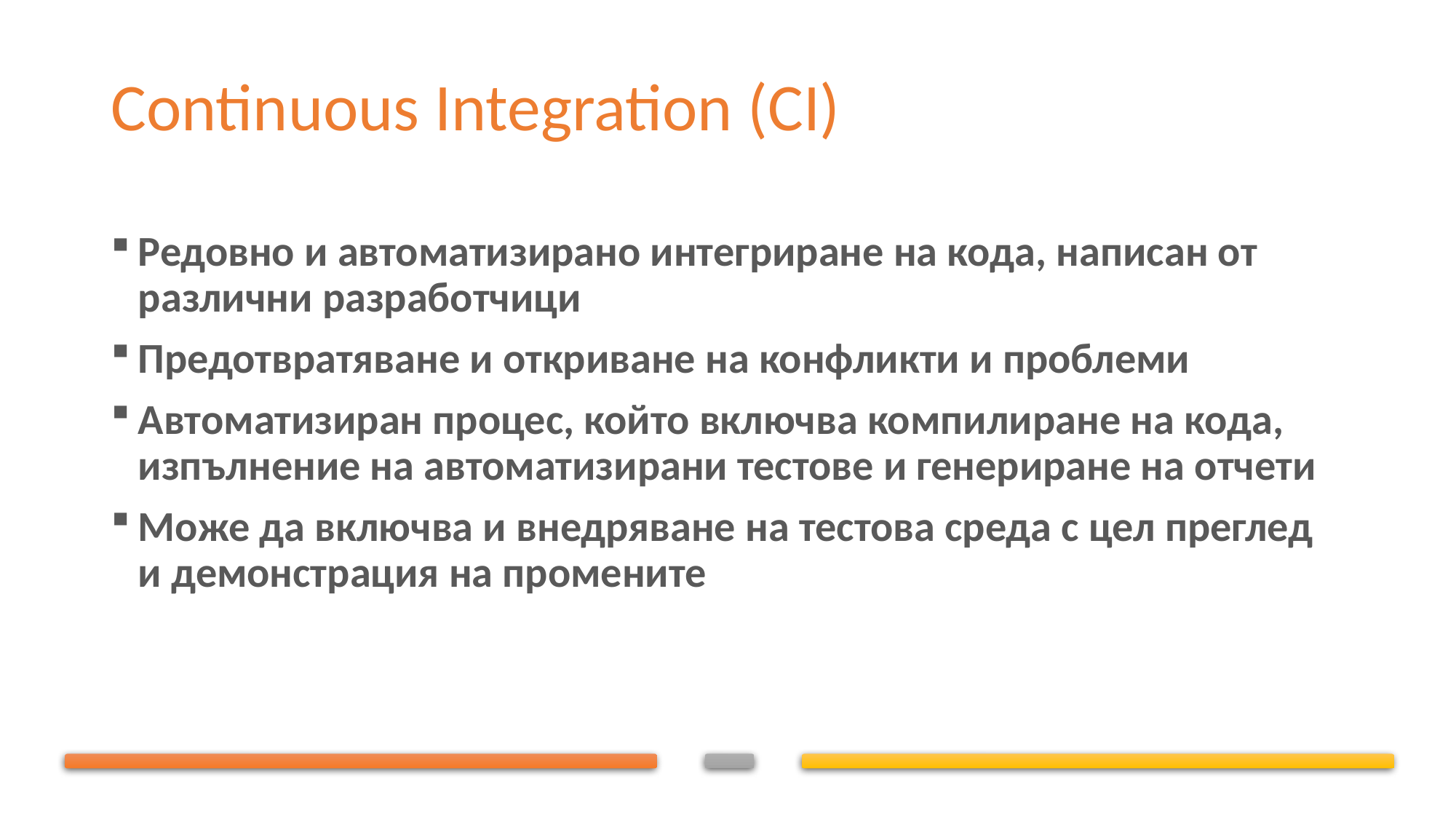

# Continuous Integration (CI)
Редовно и автоматизирано интегриране на кода, написан от различни разработчици
Предотвратяване и откриване на конфликти и проблеми
Автоматизиран процес, който включва компилиране на кода, изпълнение на автоматизирани тестове и генериране на отчети
Може да включва и внедряване на тестова среда с цел преглед и демонстрация на промените